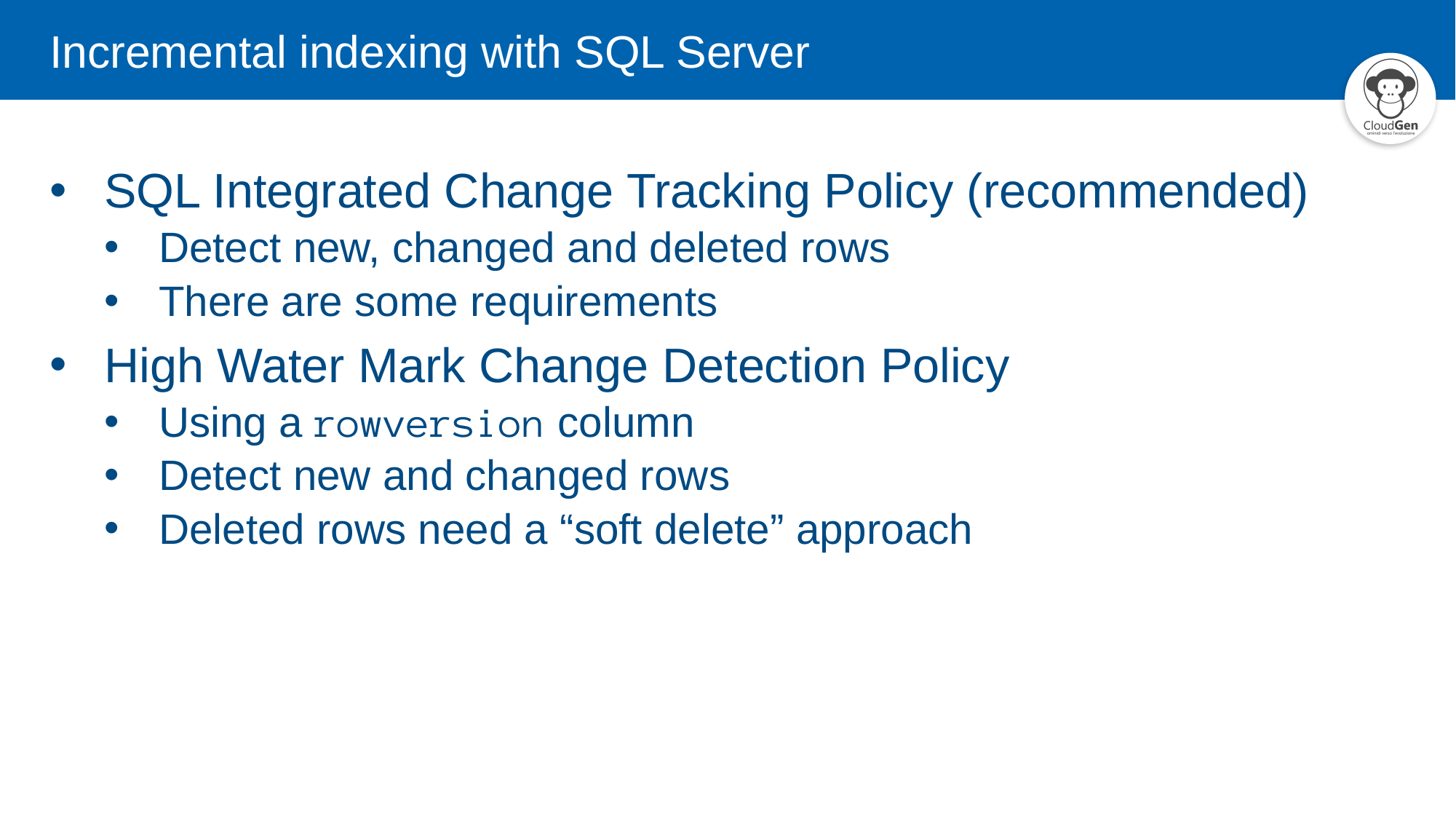

# Incremental indexing with SQL Server
SQL Integrated Change Tracking Policy (recommended)
Detect new, changed and deleted rows
There are some requirements
High Water Mark Change Detection Policy
Using a rowversion column
Detect new and changed rows
Deleted rows need a “soft delete” approach